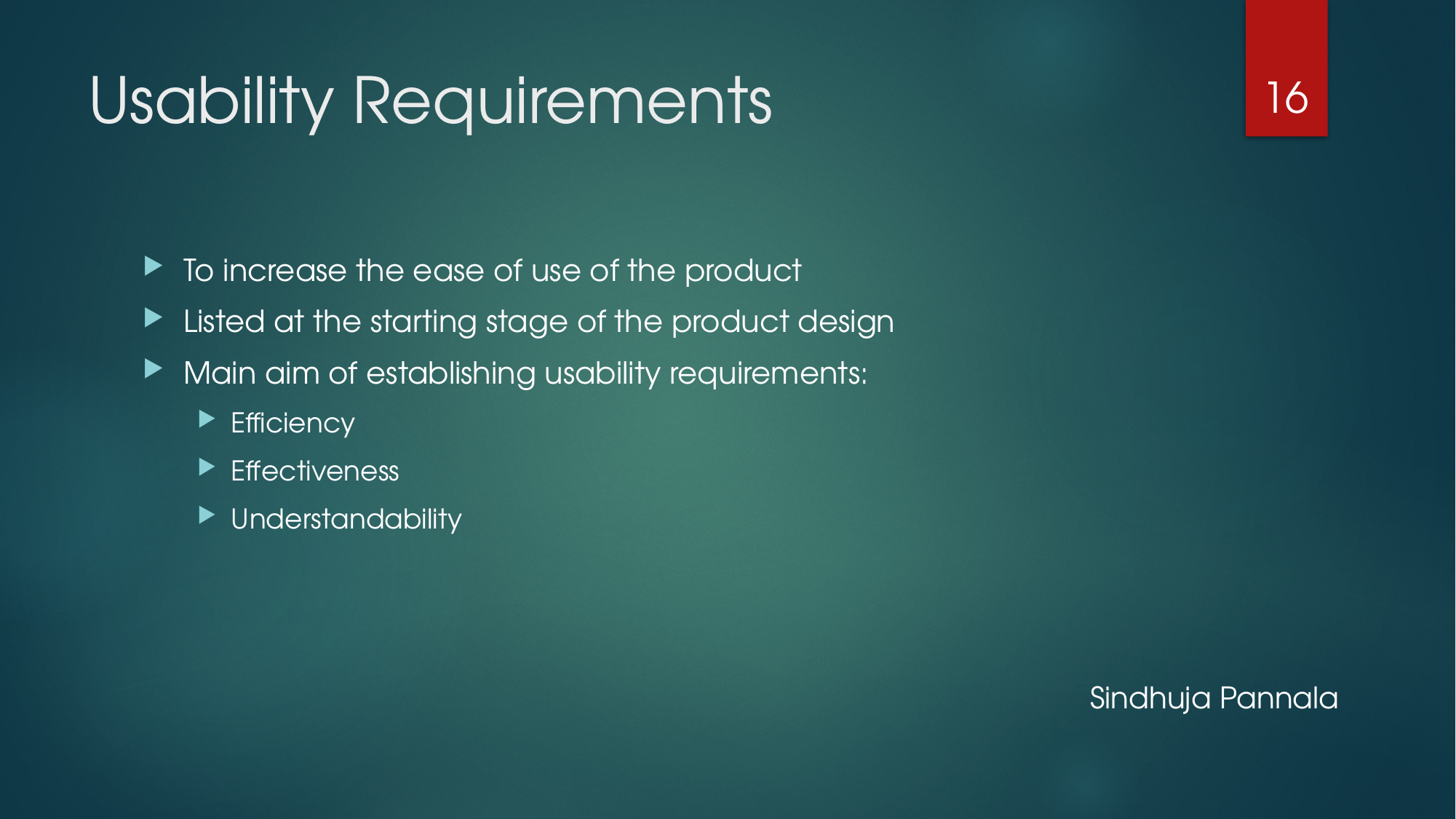

16
# Usability Requirements
To increase the ease of use of the product
Listed at the starting stage of the product design
Main aim of establishing usability requirements:
Efficiency
Effectiveness
Understandability
Sindhuja Pannala